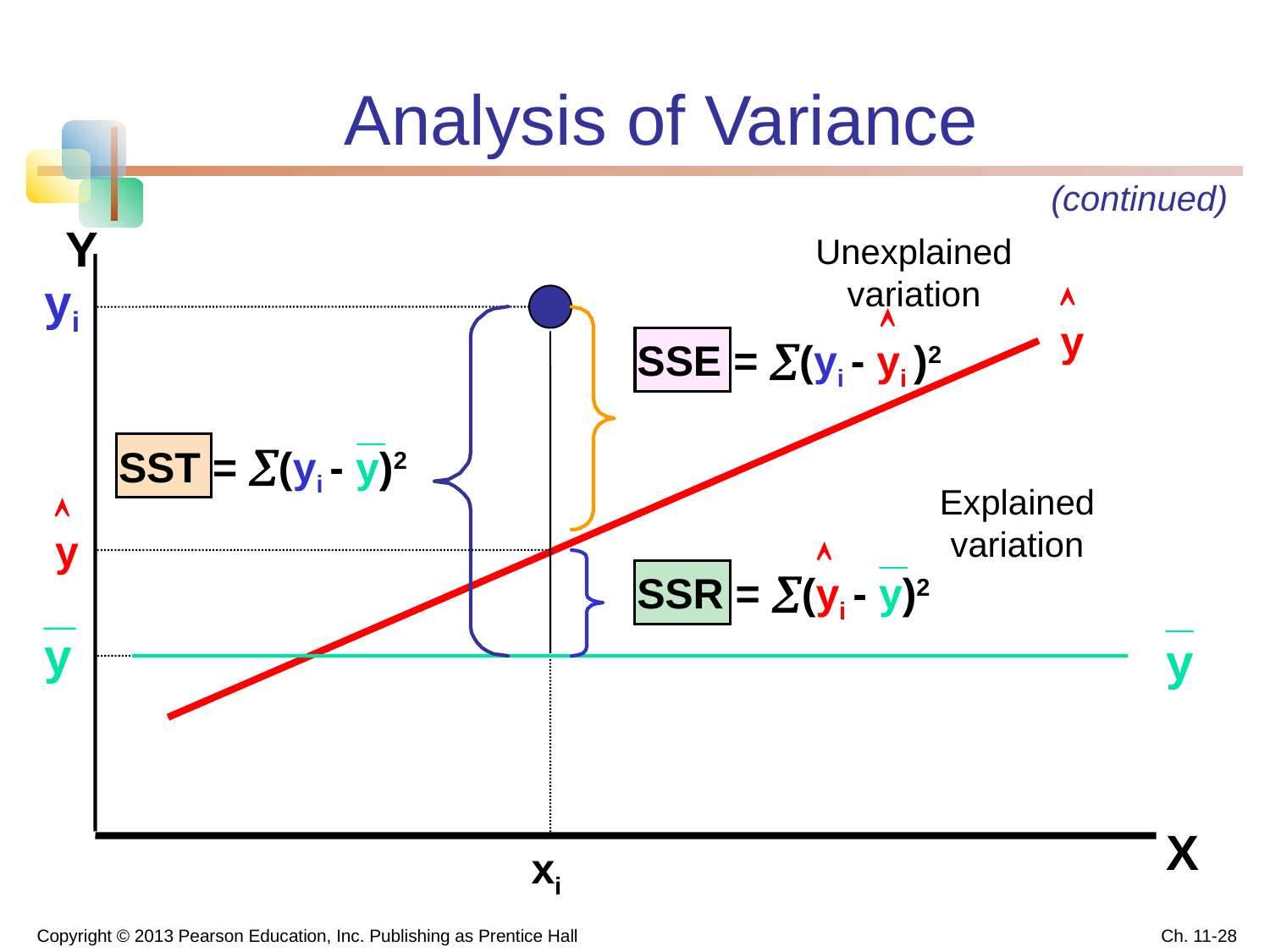

# Analysis of Variance
(continued)
Y
Unexplained variation

yi
∧

∧

y

SSE = ∑(yi - yi )2

_

SST = ∑(yi - y)2
Explained variation
∧
_
y
∧

_
SSR = ∑(yi - y)2

_
y
y

X

xi
Copyright © 2013 Pearson Education, Inc. Publishing as Prentice Hall
Ch. 11-28